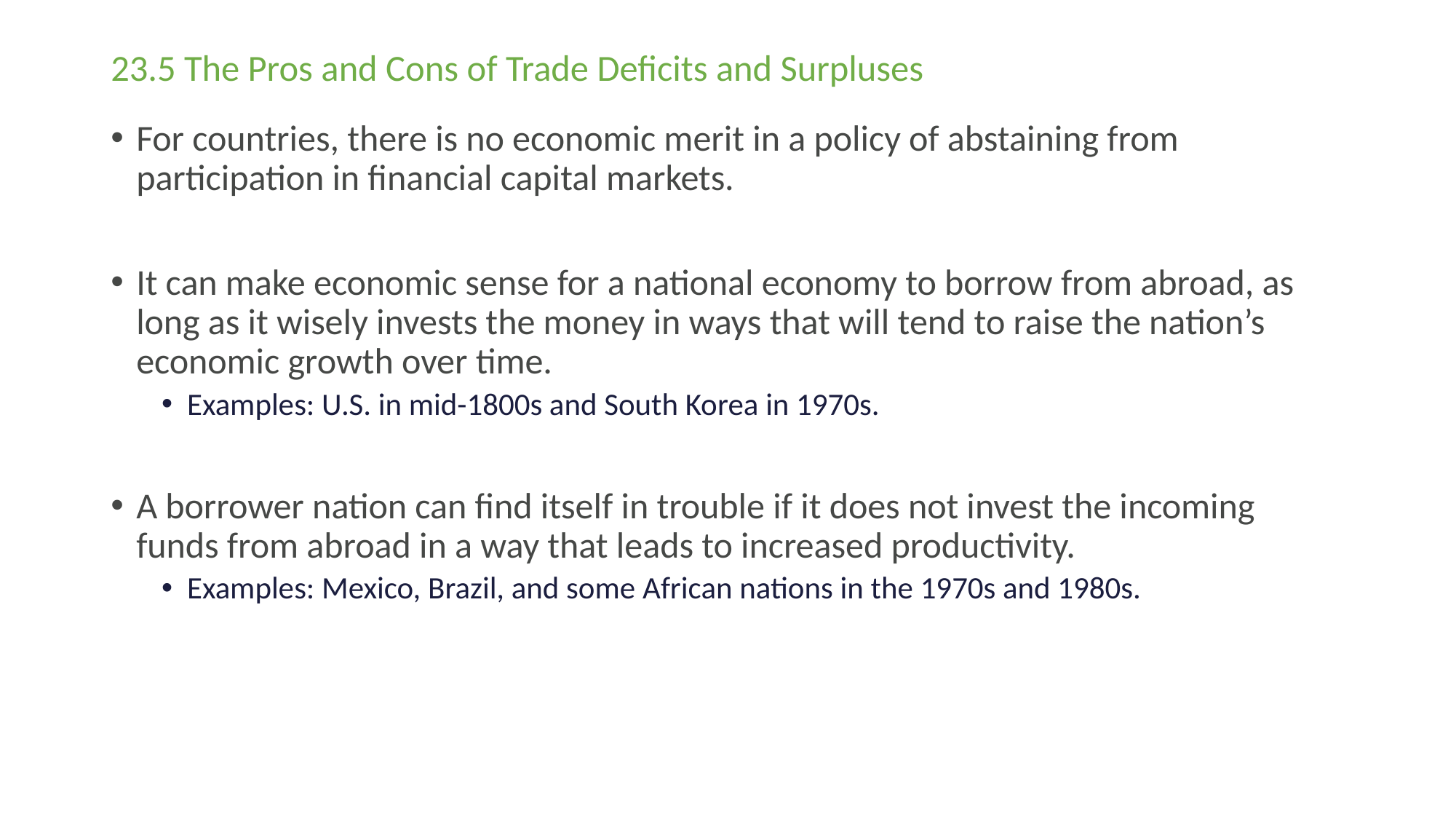

# 23.5 The Pros and Cons of Trade Deficits and Surpluses
For countries, there is no economic merit in a policy of abstaining from participation in financial capital markets.

It can make economic sense for a national economy to borrow from abroad, as long as it wisely invests the money in ways that will tend to raise the nation’s economic growth over time.
Examples: U.S. in mid-1800s and South Korea in 1970s.

A borrower nation can find itself in trouble if it does not invest the incoming funds from abroad in a way that leads to increased productivity.
Examples: Mexico, Brazil, and some African nations in the 1970s and 1980s.